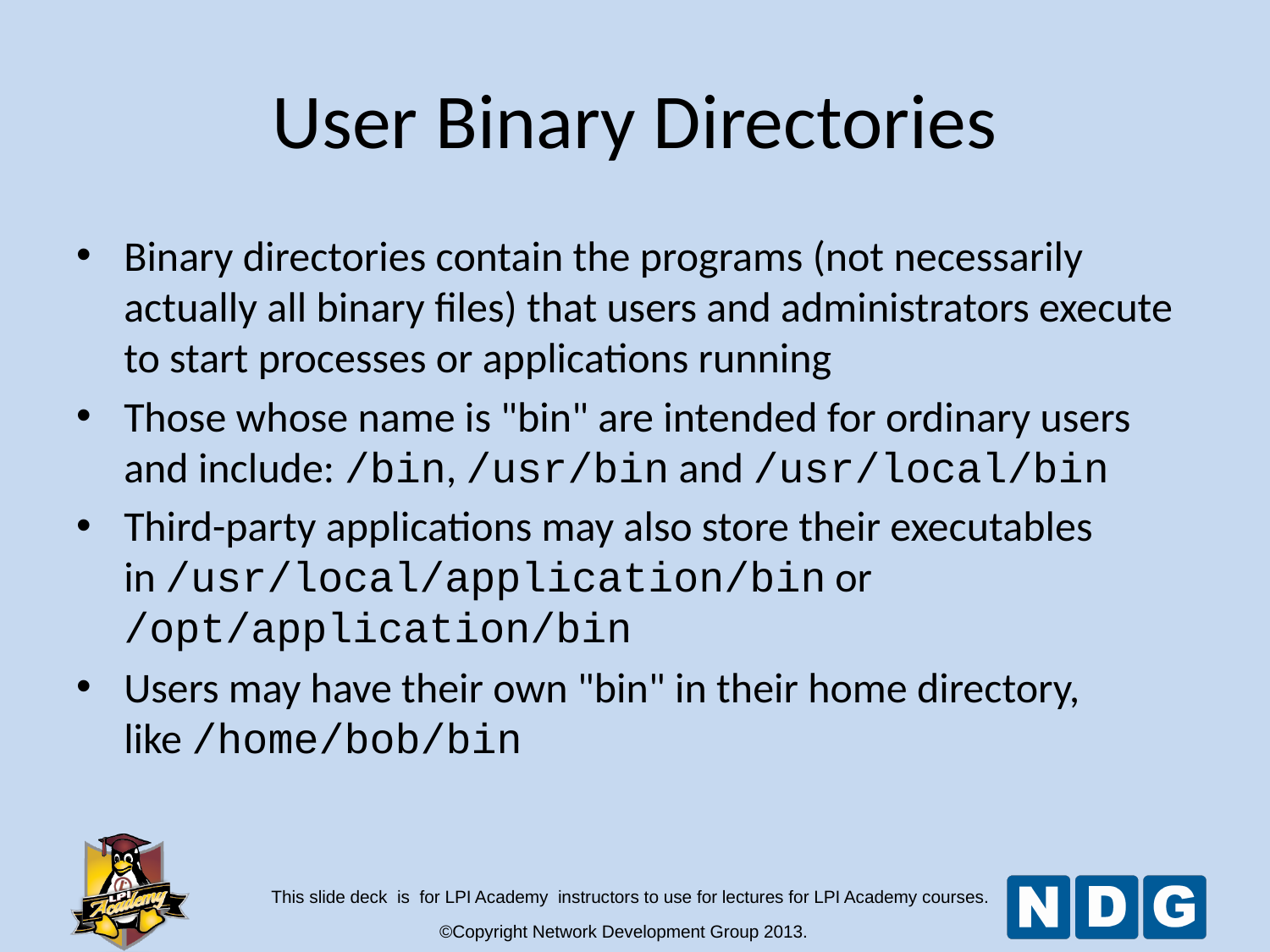

# User Binary Directories
Binary directories contain the programs (not necessarily actually all binary files) that users and administrators execute to start processes or applications running
Those whose name is "bin" are intended for ordinary users and include: /bin, /usr/bin and /usr/local/bin
Third-party applications may also store their executables in /usr/local/application/bin or /opt/application/bin
Users may have their own "bin" in their home directory, like /home/bob/bin